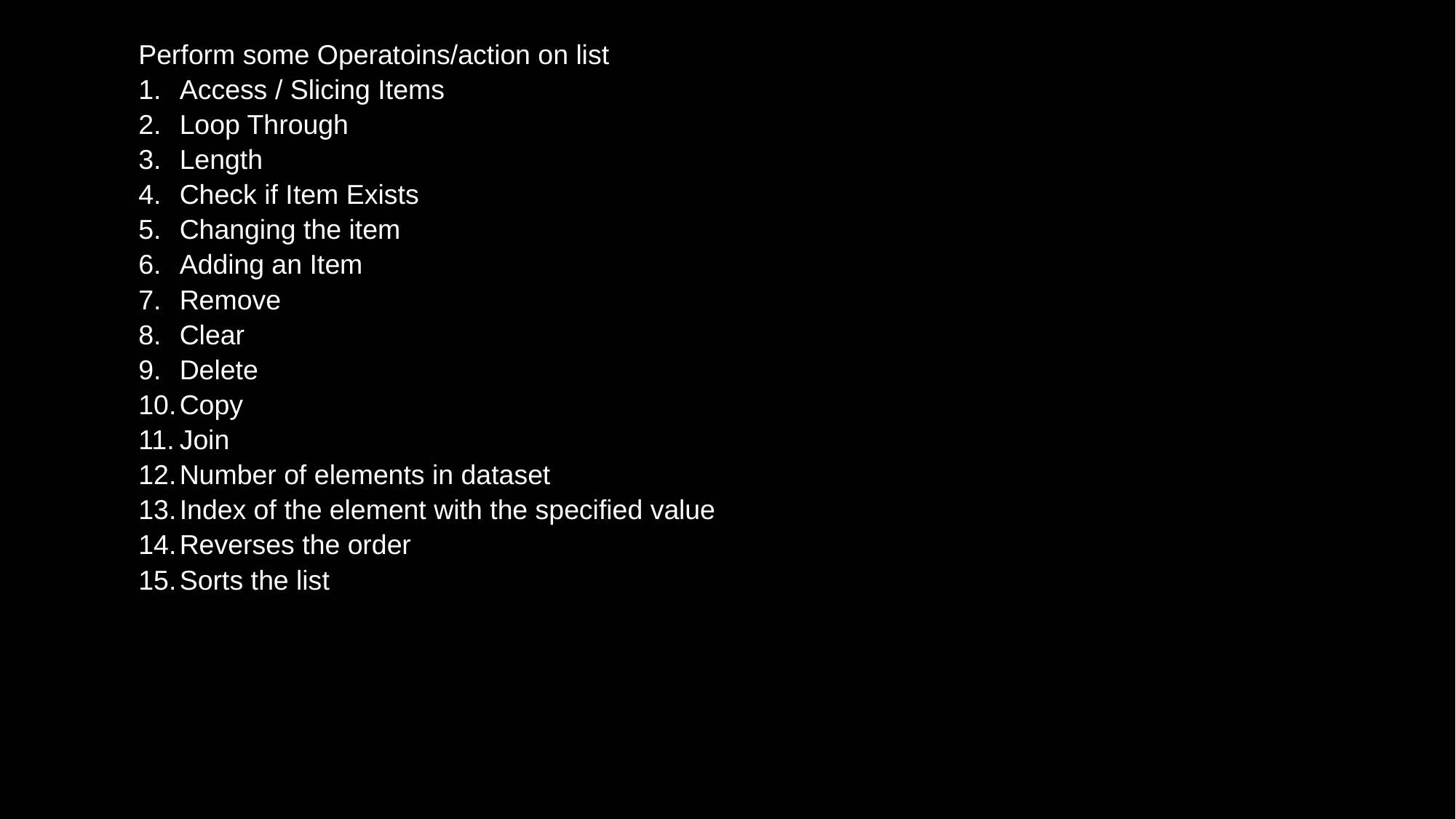

Perform some Operatoins/action on list
Access / Slicing Items
Loop Through
Length
Check if Item Exists
Changing the item
Adding an Item
Remove
Clear
Delete
Copy
Join
Number of elements in dataset
Index of the element with the specified value
Reverses the order
Sorts the list